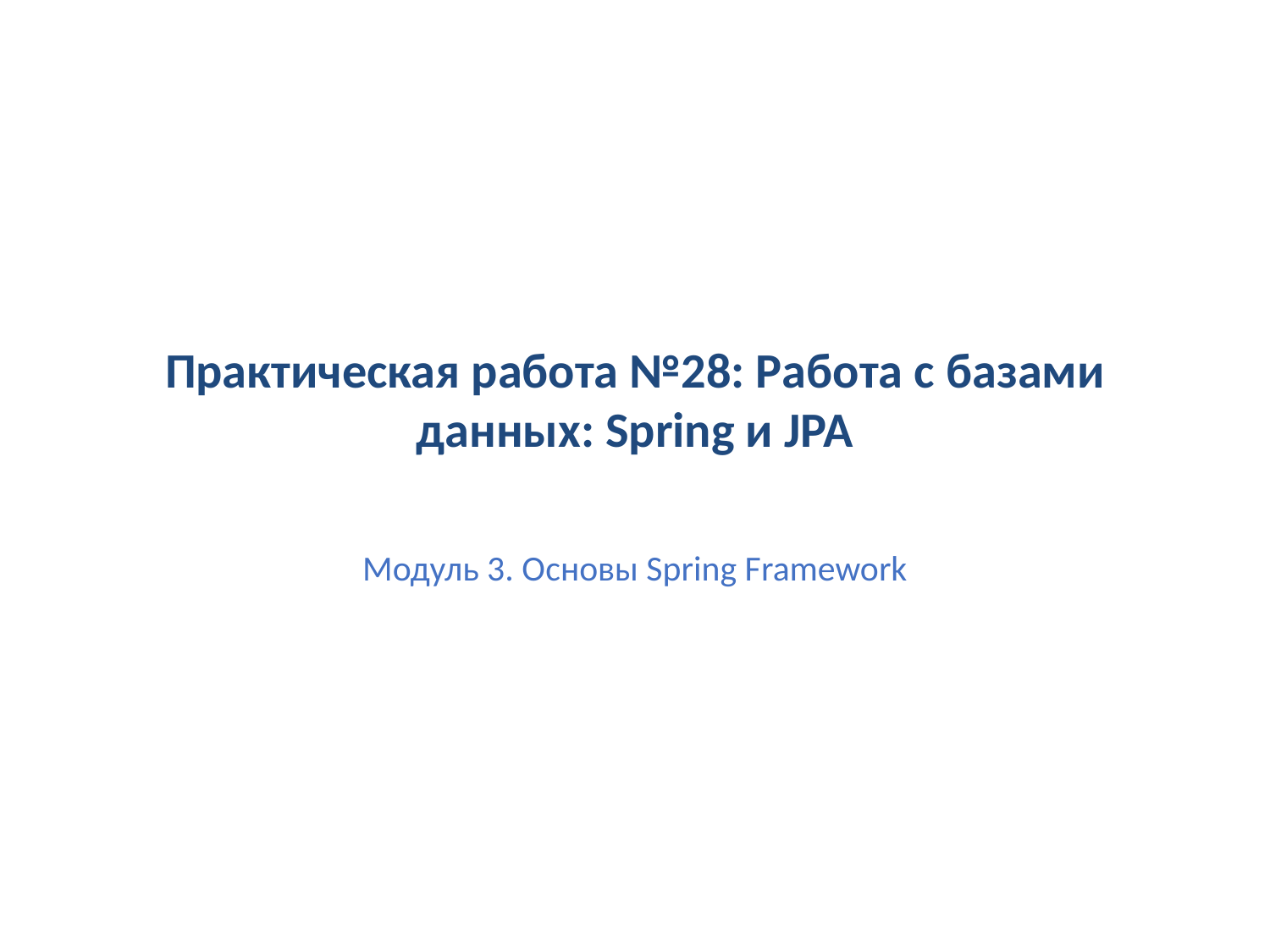

# Практическая работа №28: Работа с базами данных: Spring и JPA
Модуль 3. Основы Spring Framework